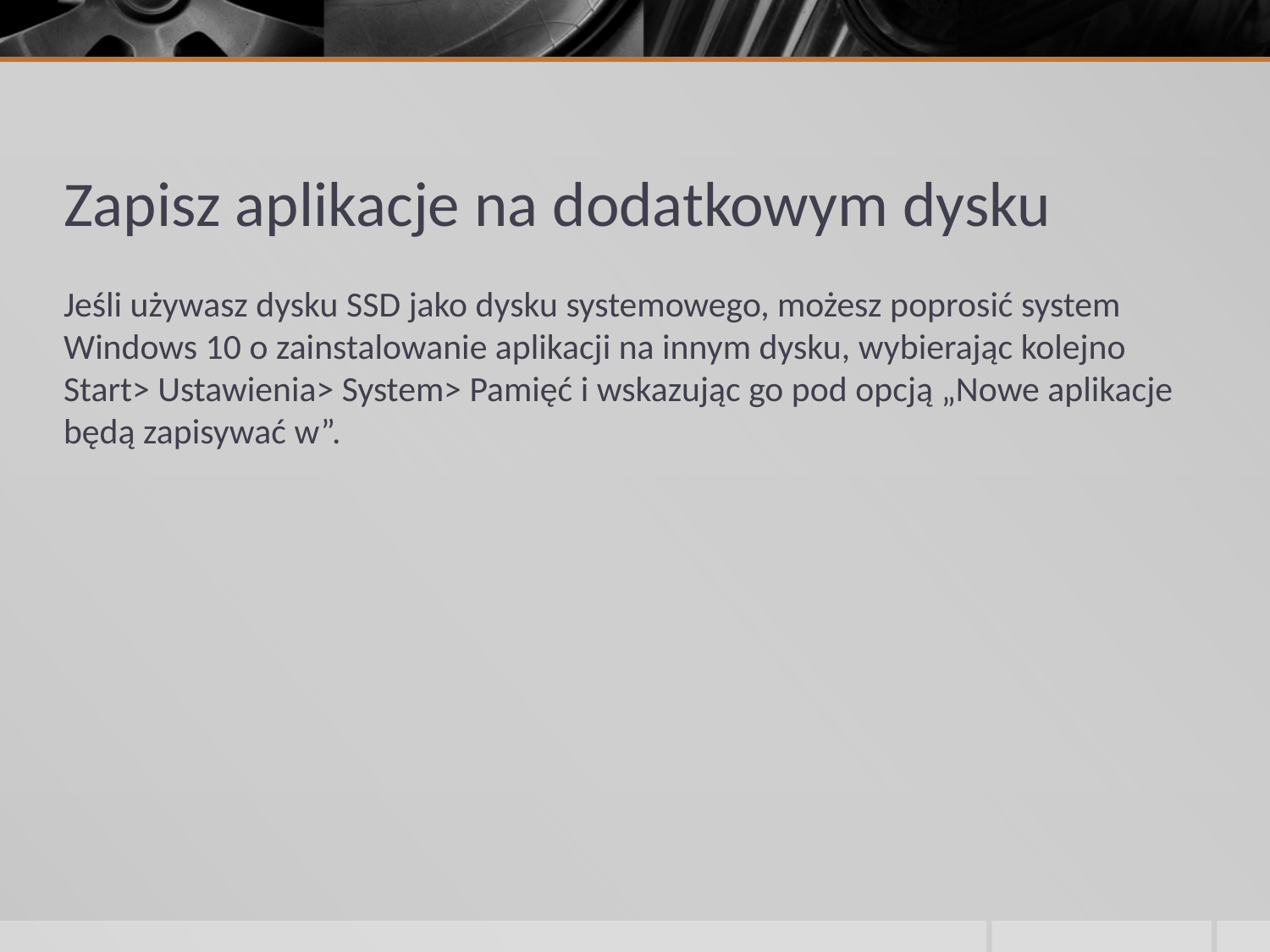

# Zapisz aplikacje na dodatkowym dysku
Jeśli używasz dysku SSD jako dysku systemowego, możesz poprosić system Windows 10 o zainstalowanie aplikacji na innym dysku, wybierając kolejno Start> Ustawienia> System> Pamięć i wskazując go pod opcją „Nowe aplikacje będą zapisywać w”.